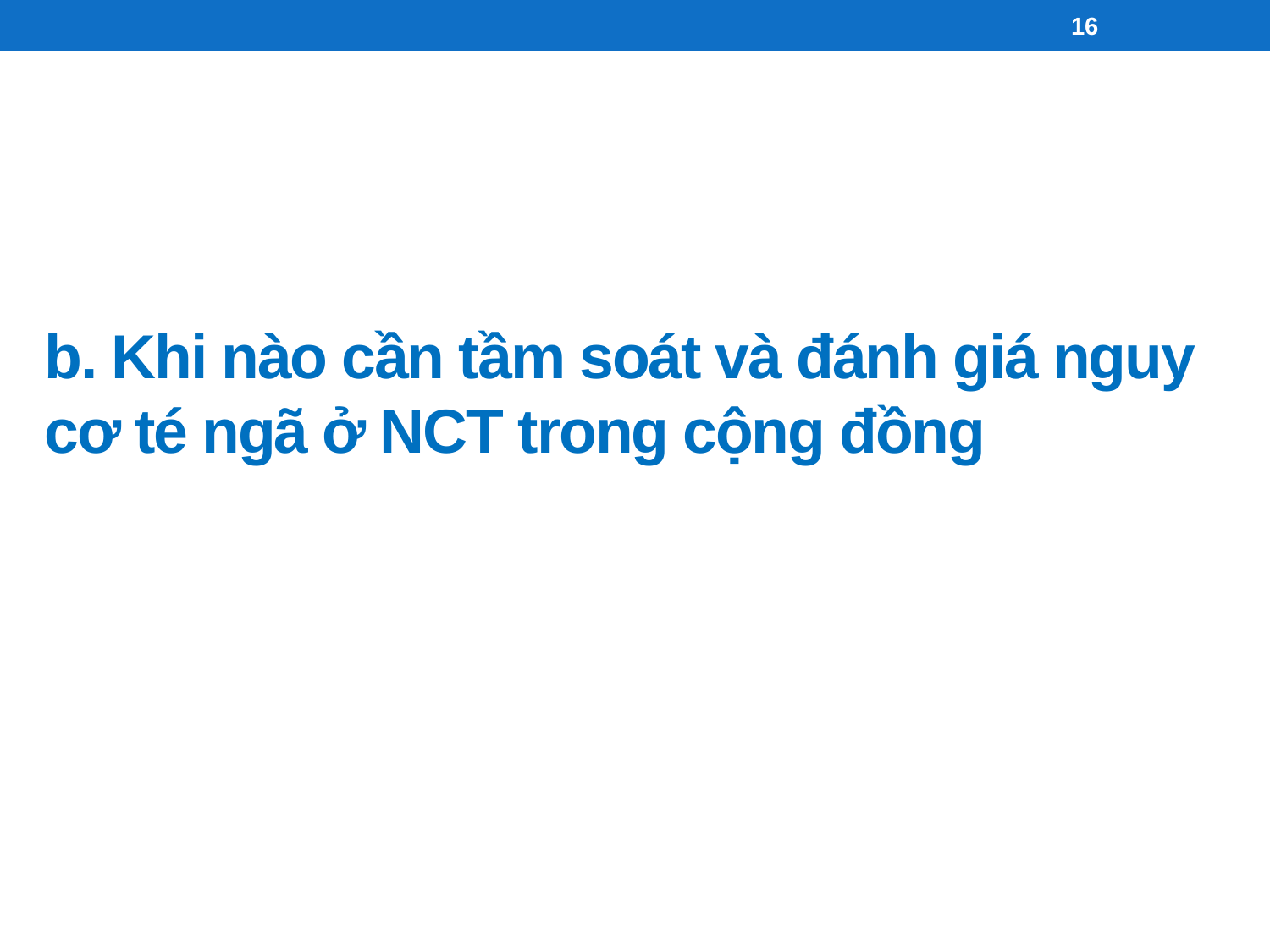

16
# b. Khi nào cần tầm soát và đánh giá nguy cơ té ngã ở NCT trong cộng đồng